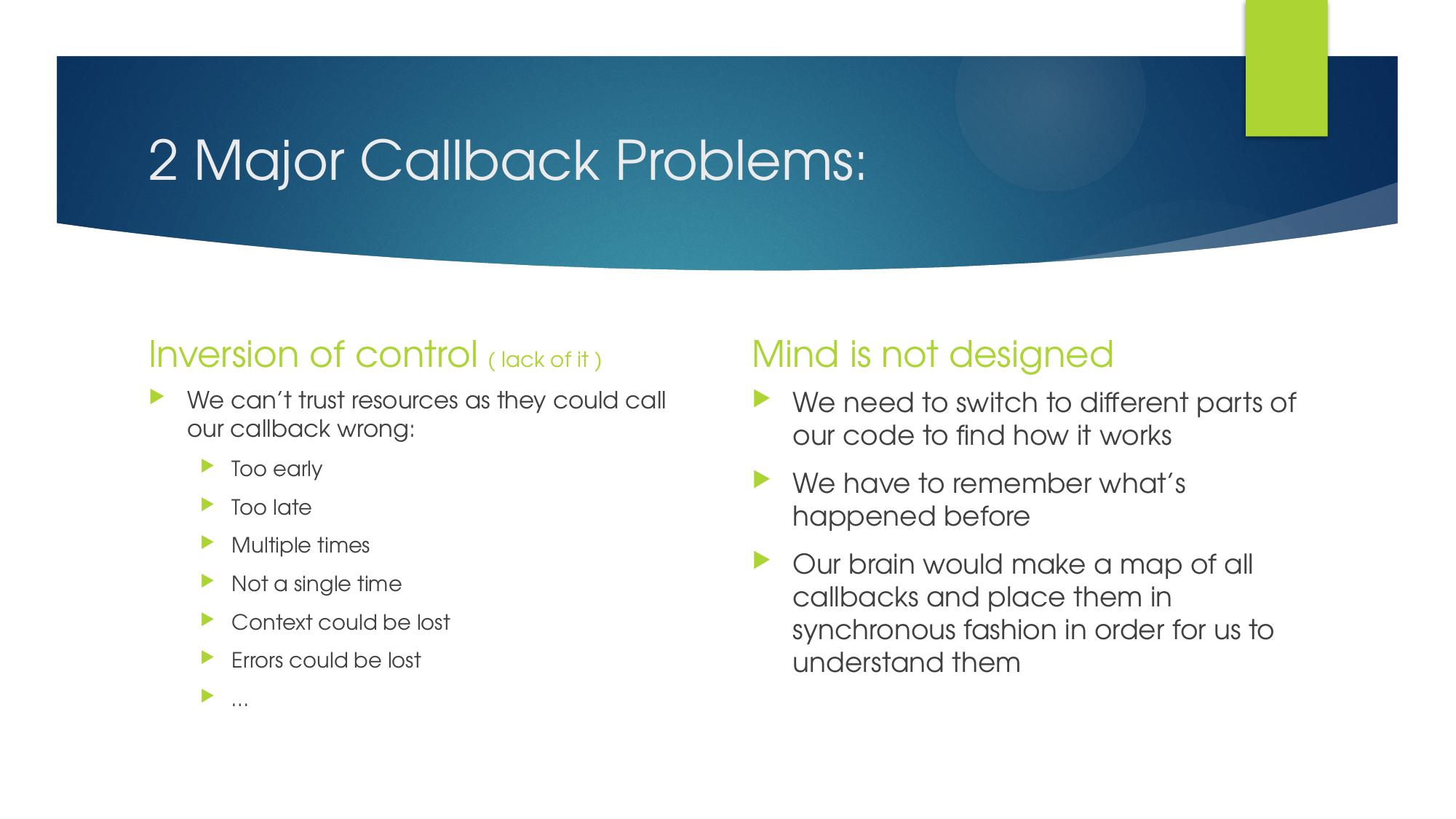

# 2 Major Callback Problems:
Inversion of control ( lack of it )
Mind is not designed
We can’t trust resources as they could call our callback wrong:
Too early
Too late
Multiple times
Not a single time
Context could be lost
Errors could be lost
…
We need to switch to different parts of our code to find how it works
We have to remember what’s happened before
Our brain would make a map of all callbacks and place them in synchronous fashion in order for us to understand them